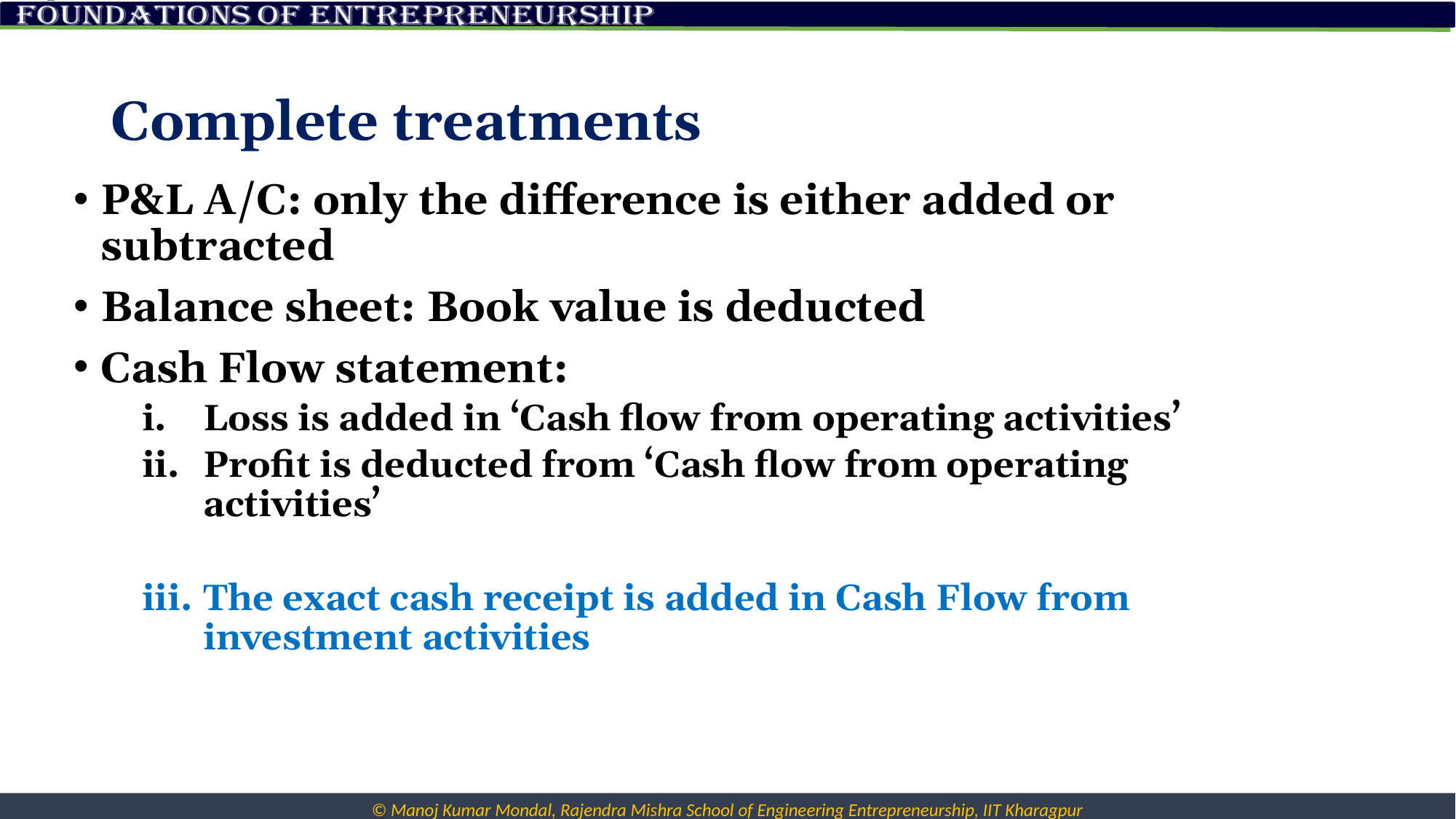

# Complete treatments
P&L A/C: only the difference is either added or subtracted
Balance sheet: Book value is deducted
Cash Flow statement:
Loss is added in ‘Cash flow from operating activities’
Profit is deducted from ‘Cash flow from operating activities’

The exact cash receipt is added in Cash Flow from investment activities